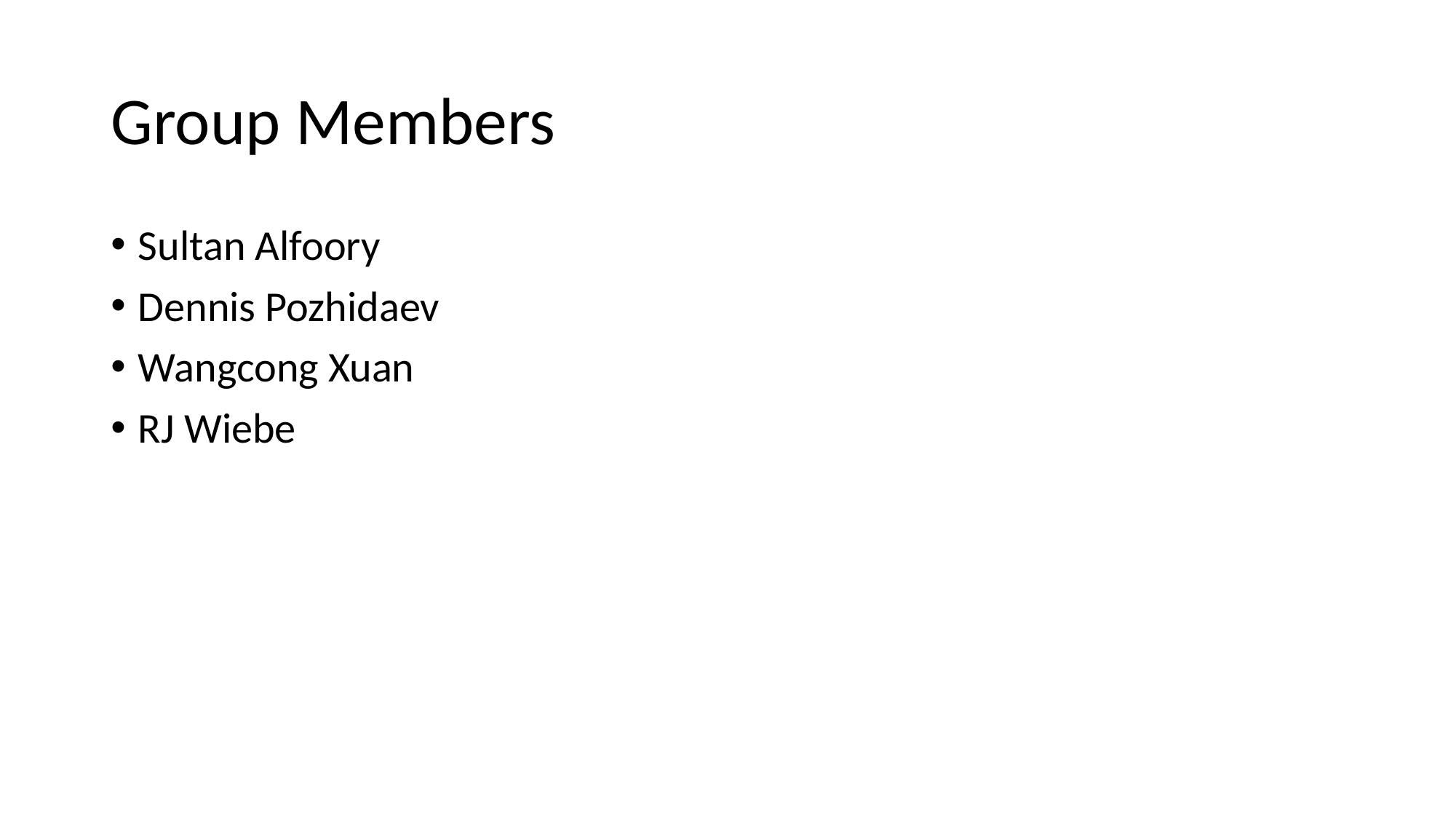

# Group Members
Sultan Alfoory
Dennis Pozhidaev
Wangcong Xuan
RJ Wiebe